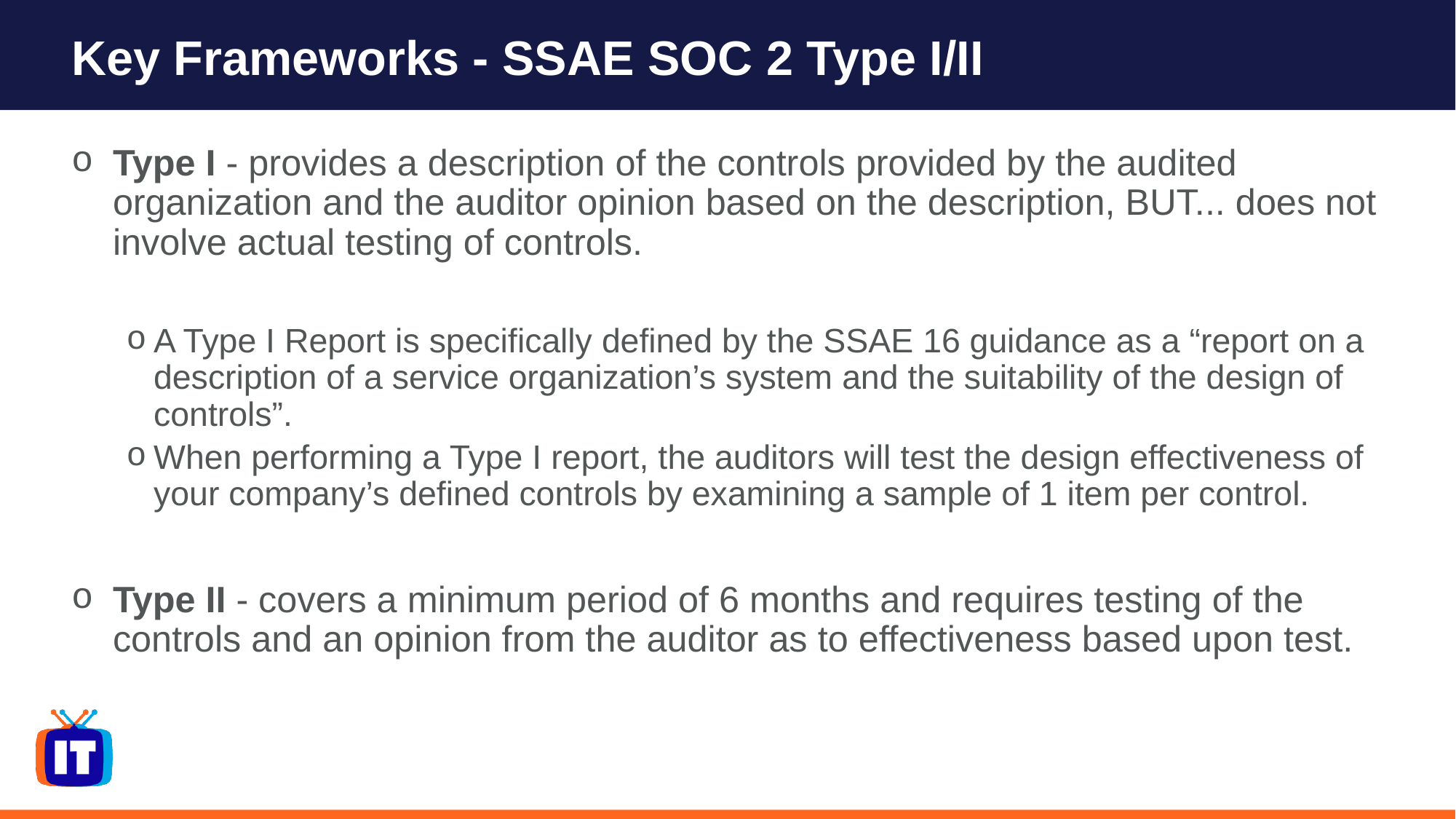

# Key Frameworks - SSAE SOC 2 Type I/II
Type I - provides a description of the controls provided by the audited organization and the auditor opinion based on the description, BUT... does not involve actual testing of controls.

A Type I Report is specifically defined by the SSAE 16 guidance as a “report on a description of a service organization’s system and the suitability of the design of controls”.
When performing a Type I report, the auditors will test the design effectiveness of your company’s defined controls by examining a sample of 1 item per control.

Type II - covers a minimum period of 6 months and requires testing of the controls and an opinion from the auditor as to effectiveness based upon test.